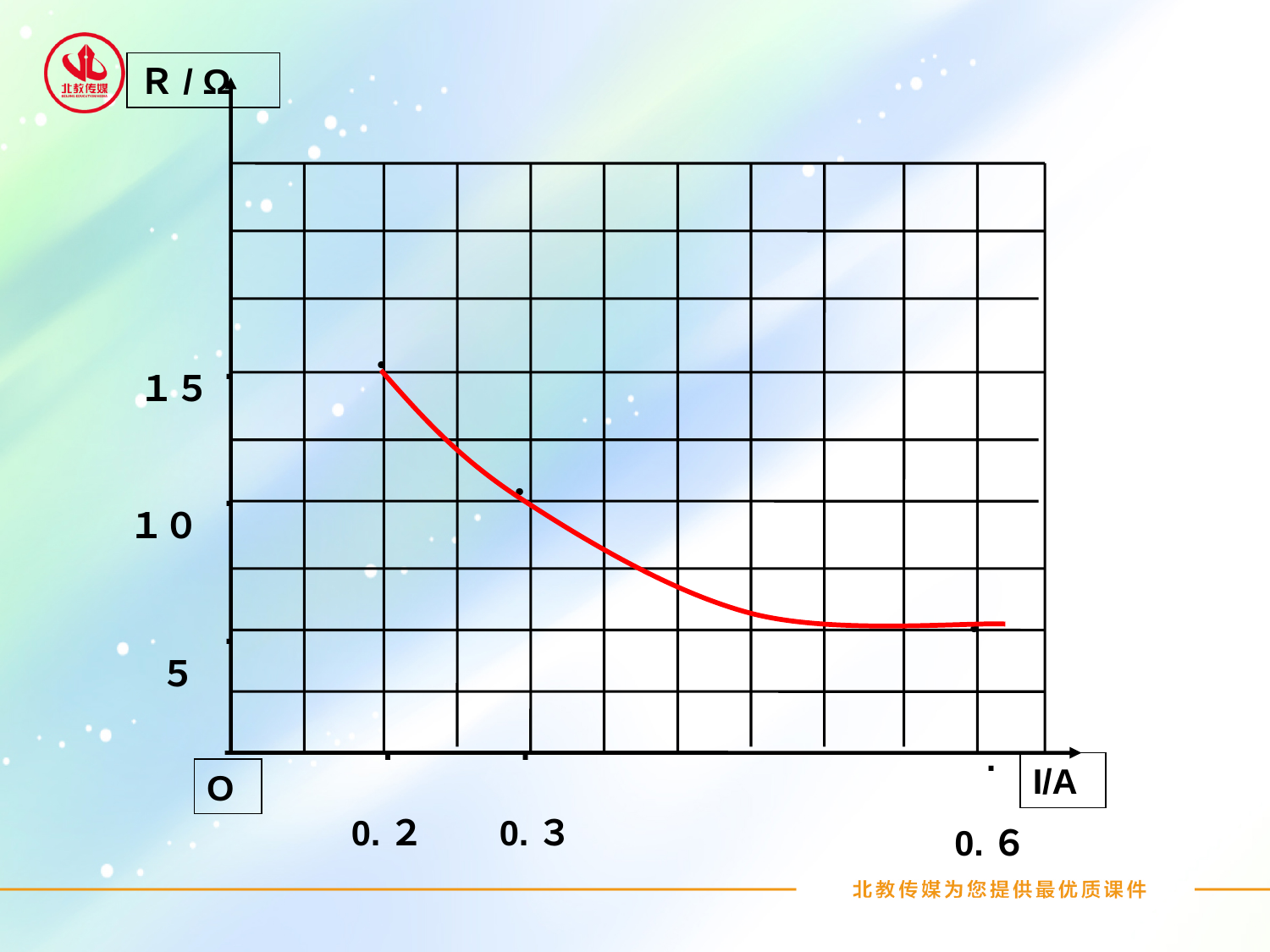

Ｒ/ Ω

I/A
O

．
.
１５

．
.
１０
．
.
５
.
.
.
0.２
0.３

0.６